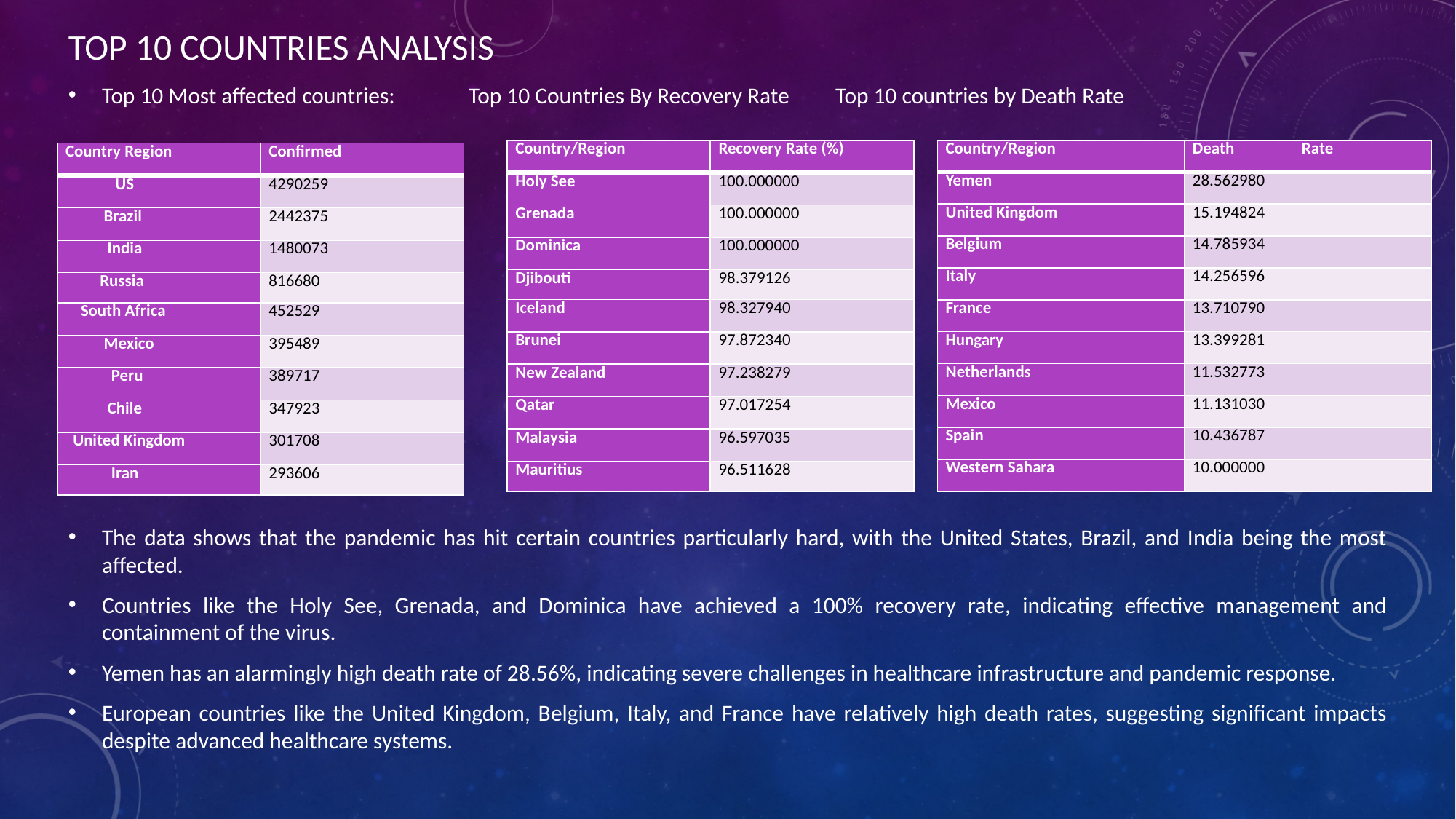

# Top 10 Countries Analysis
Top 10 Most affected countries:			Top 10 Countries By Recovery Rate				Top 10 countries by Death Rate

The data shows that the pandemic has hit certain countries particularly hard, with the United States, Brazil, and India being the most affected.
Countries like the Holy See, Grenada, and Dominica have achieved a 100% recovery rate, indicating effective management and containment of the virus.
Yemen has an alarmingly high death rate of 28.56%, indicating severe challenges in healthcare infrastructure and pandemic response.
European countries like the United Kingdom, Belgium, Italy, and France have relatively high death rates, suggesting significant impacts despite advanced healthcare systems.
| Country/Region | Death Rate |
| --- | --- |
| Yemen | 28.562980 |
| United Kingdom | 15.194824 |
| Belgium | 14.785934 |
| Italy | 14.256596 |
| France | 13.710790 |
| Hungary | 13.399281 |
| Netherlands | 11.532773 |
| Mexico | 11.131030 |
| Spain | 10.436787 |
| Western Sahara | 10.000000 |
| Country/Region | Recovery Rate (%) |
| --- | --- |
| Holy See | 100.000000 |
| Grenada | 100.000000 |
| Dominica | 100.000000 |
| Djibouti | 98.379126 |
| Iceland | 98.327940 |
| Brunei | 97.872340 |
| New Zealand | 97.238279 |
| Qatar | 97.017254 |
| Malaysia | 96.597035 |
| Mauritius | 96.511628 |
| Country Region | Confirmed |
| --- | --- |
| US | 4290259 |
| Brazil | 2442375 |
| India | 1480073 |
| Russia | 816680 |
| South Africa | 452529 |
| Mexico | 395489 |
| Peru | 389717 |
| Chile | 347923 |
| United Kingdom | 301708 |
| Iran | 293606 |